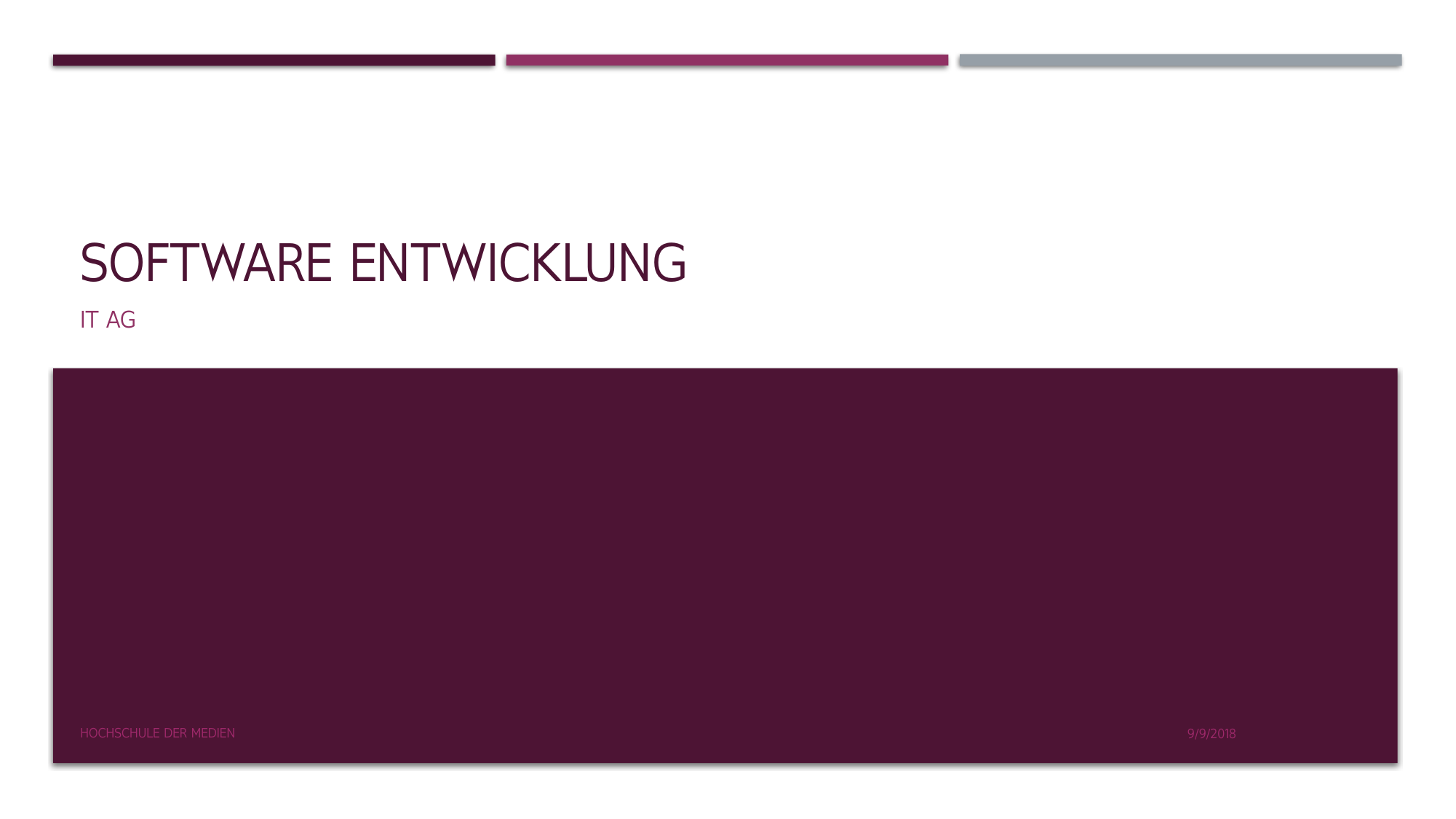

# Software Entwicklung
IT Ag
Hochschule der Medien
9/9/2018